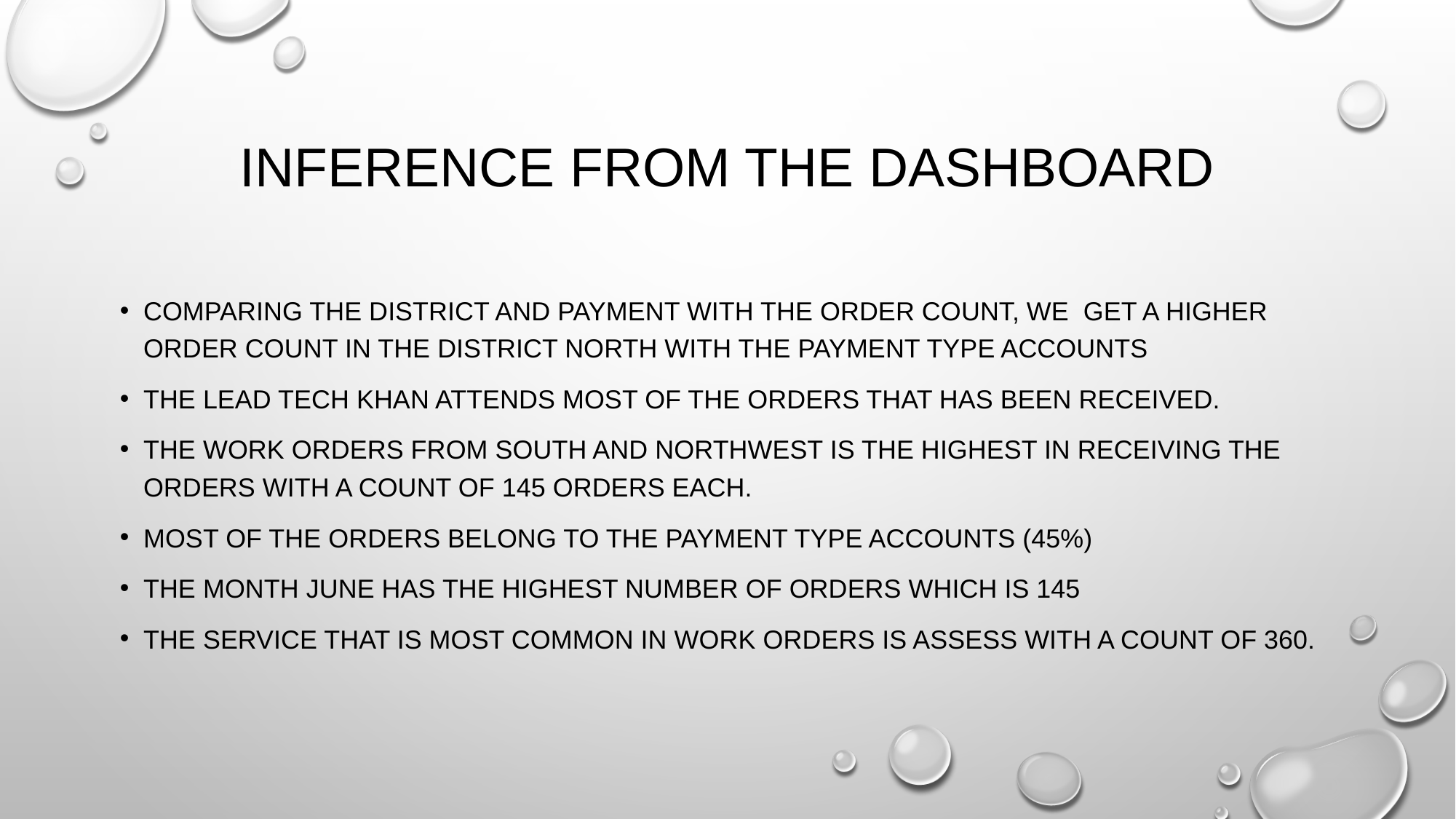

# INFERENCE FROM THE DASHBOARD
COMPARING THE DISTRICT AND PAYMENT WITH THE ORDER COUNT, WE  GET A HIGHER ORDER COUNT IN THE DISTRICT NORTH WITH THE PAYMENT TYPE ACCOUNTS
THE LEAD TECH KHAN ATTENDS MOST OF THE ORDERS THAT HAS BEEN RECEIVED.
THE WORK ORDERS FROM SOUTH AND NORTHWEST IS THE HIGHEST IN RECEIVING THE ORDERS WITH A COUNT OF 145 ORDERS EACH.
MOST OF THE ORDERS BELONG TO THE PAYMENT TYPE ACCOUNTS (45%)
THE MONTH JUNE HAS THE HIGHEST NUMBER OF ORDERS WHICH IS 145
THE SERVICE THAT IS MOST COMMON IN WORK ORDERS IS ASSESS WITH A COUNT OF 360.